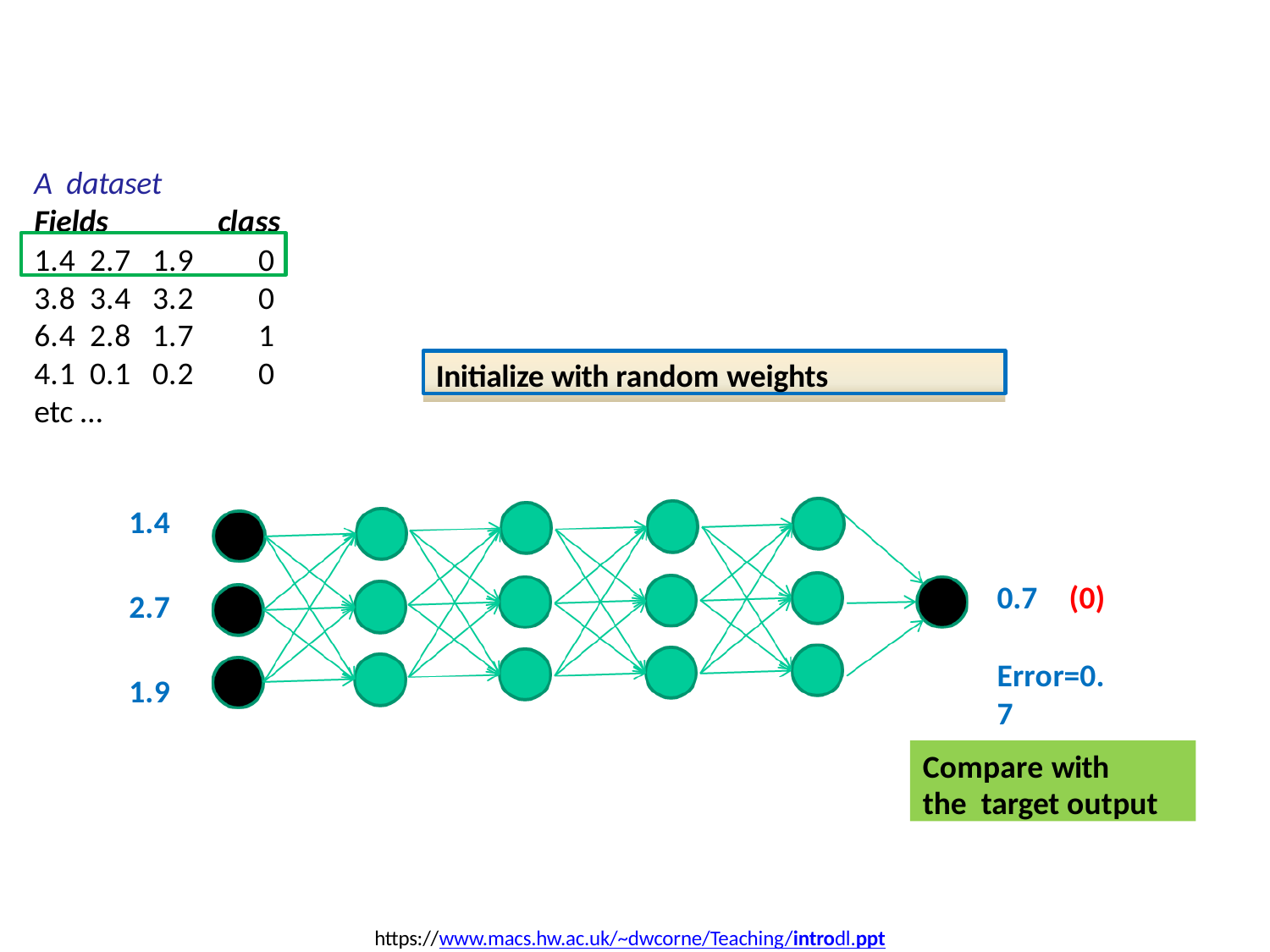

A dataset
Fields
class

1.4  2.7	1.9	0
3.8  3.4	3.2	0
6.4  2.8	1.7	1
4.1  0.1	0.2	0
etc …

Initialize with random weights

1.4
0.7	(0)

Error=0.7
2.7
1.9
Compare with the  target output
https://www.macs.hw.ac.uk/~dwcorne/Teaching/introdl.ppt